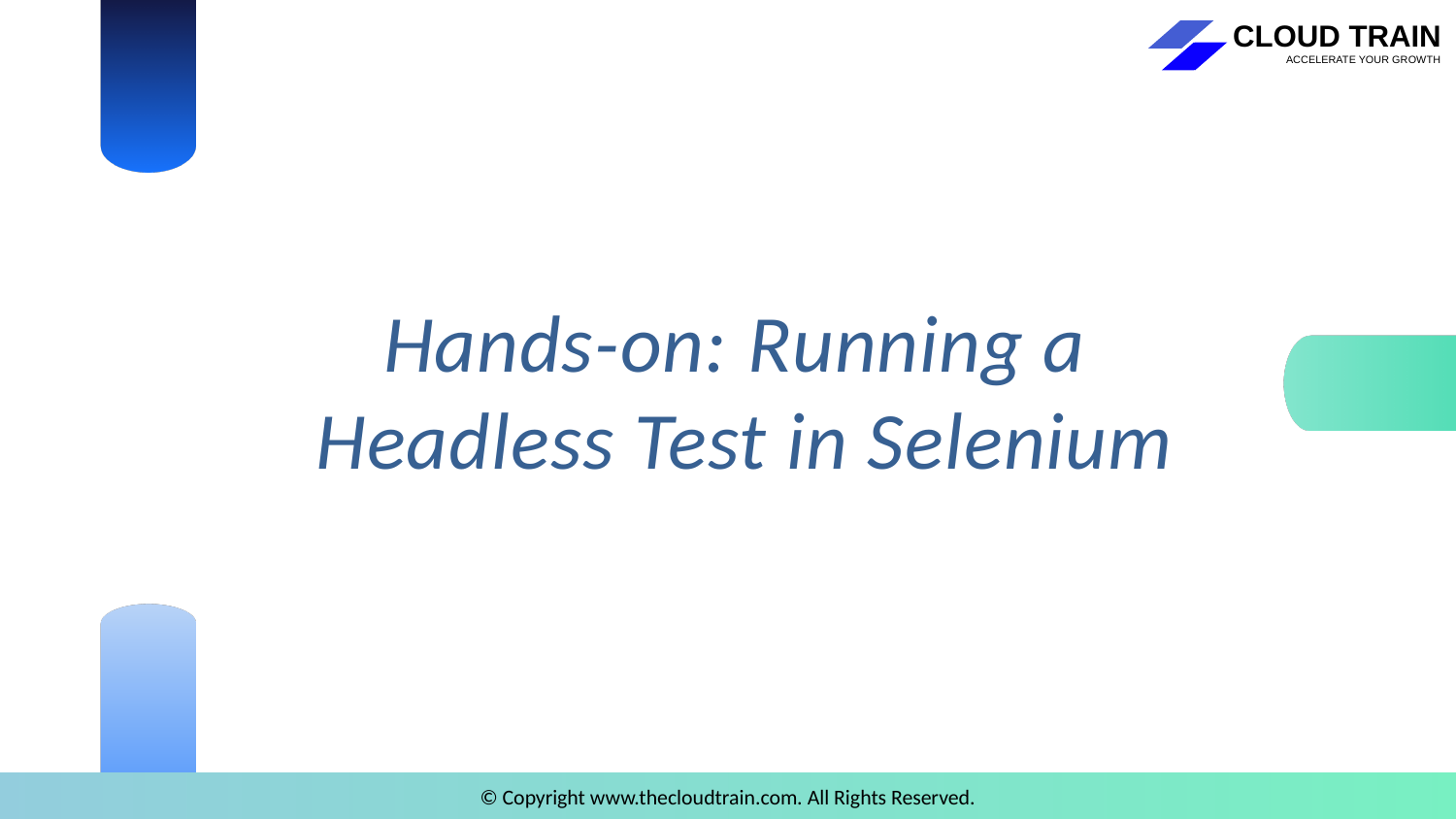

# Hands-on: Running a Headless Test in Selenium